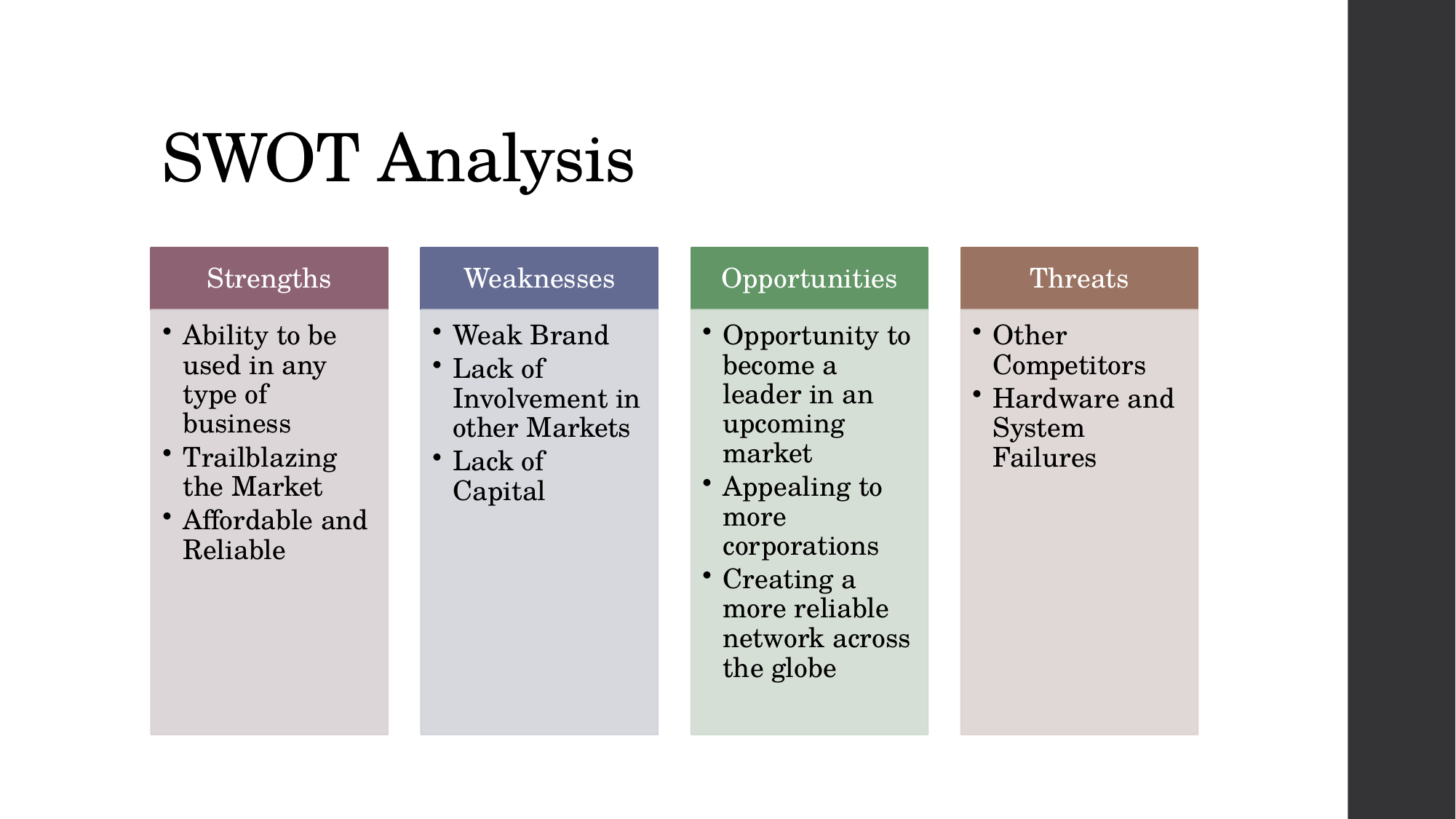

# SWOT Analysis
Strengths
Ability to be used in any type of business
Trailblazing the Market
Affordable and Reliable
Weaknesses
Weak Brand
Lack of Involvement in other Markets
Lack of Capital
Opportunities
Opportunity to become a leader in an upcoming market
Appealing to more corporations
Creating a more reliable network across the globe
Threats
Other Competitors
Hardware and System Failures